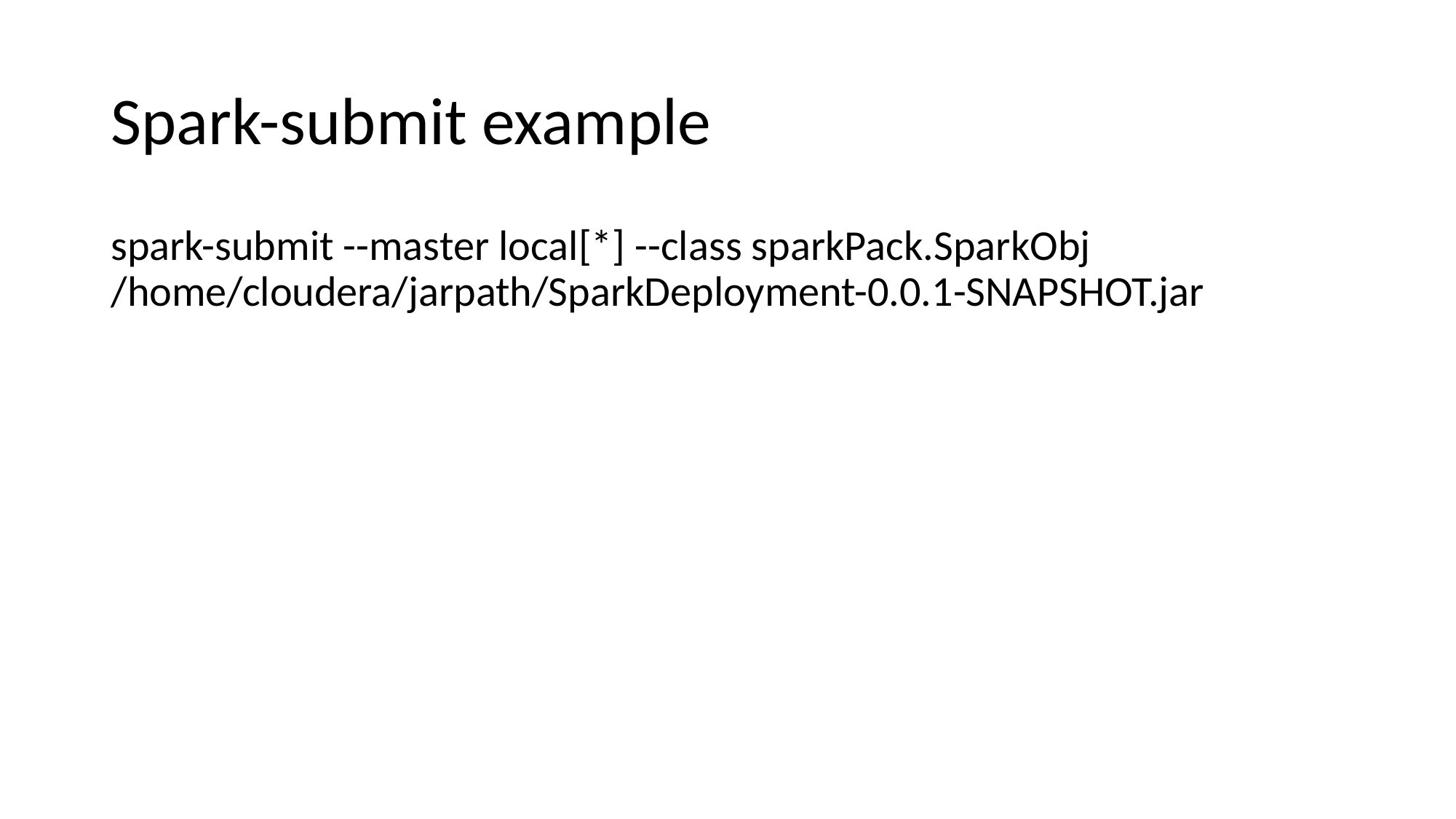

# Spark-submit example
spark-submit --master local[*] --class sparkPack.SparkObj /home/cloudera/jarpath/SparkDeployment-0.0.1-SNAPSHOT.jar